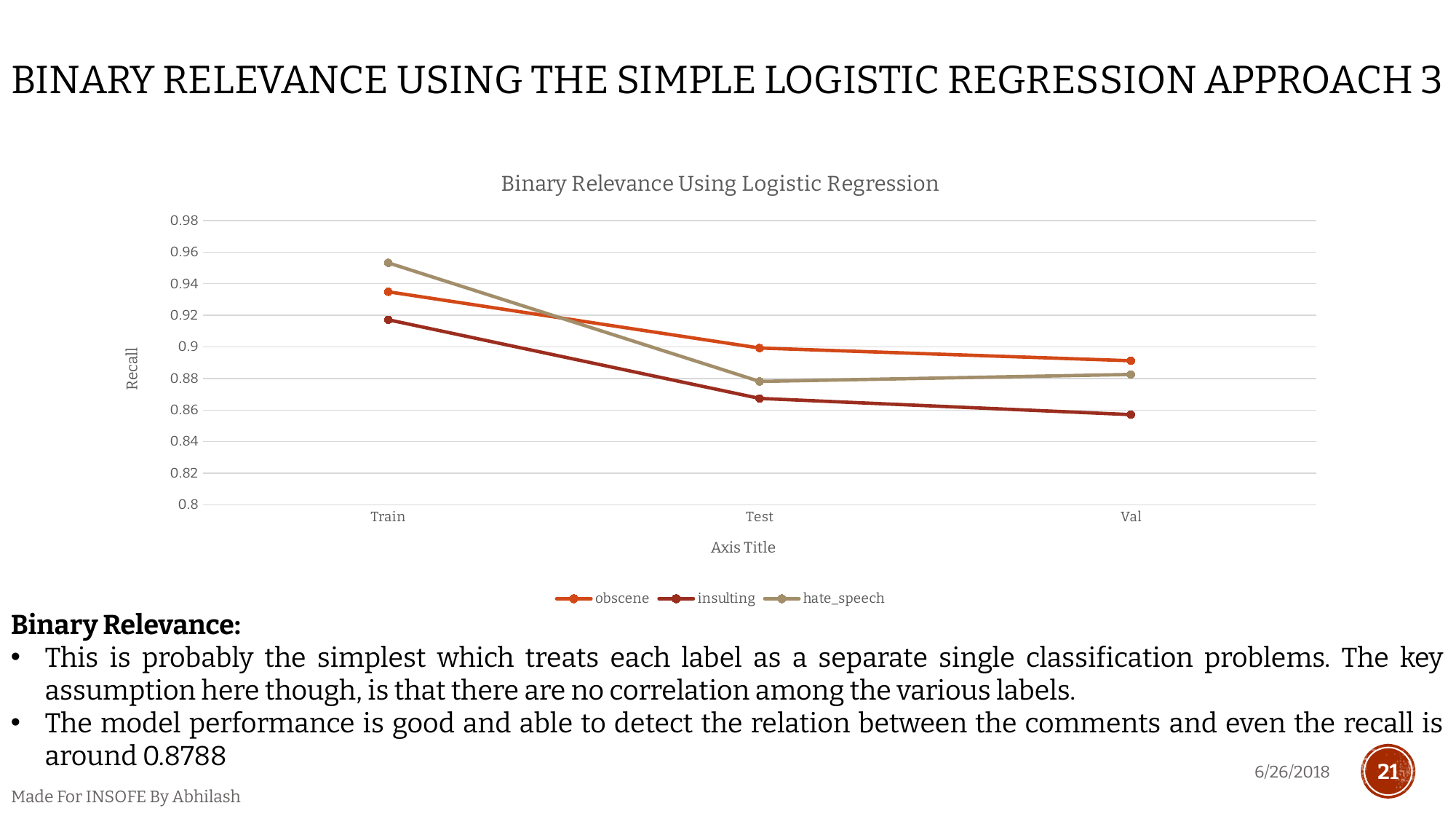

# Binary relevance Using the simple Logistic Regression Approach 3

### Chart: Binary Relevance Using Logistic Regression

| Category | obscene | insulting | hate_speech |
|---|---|---|---|
| Train | 0.934885681171636 | 0.917184701295964 | 0.95321883890001 |
| Test | 0.899304457793234 | 0.867372747391716 | 0.878122036041732 |
| Val | 0.891242491305722 | 0.857097692064495 | 0.88254821372115 |
Binary Relevance:
This is probably the simplest which treats each label as a separate single classification problems. The key assumption here though, is that there are no correlation among the various labels.
The model performance is good and able to detect the relation between the comments and even the recall is around 0.8788
6/26/2018
21
Made For INSOFE By Abhilash